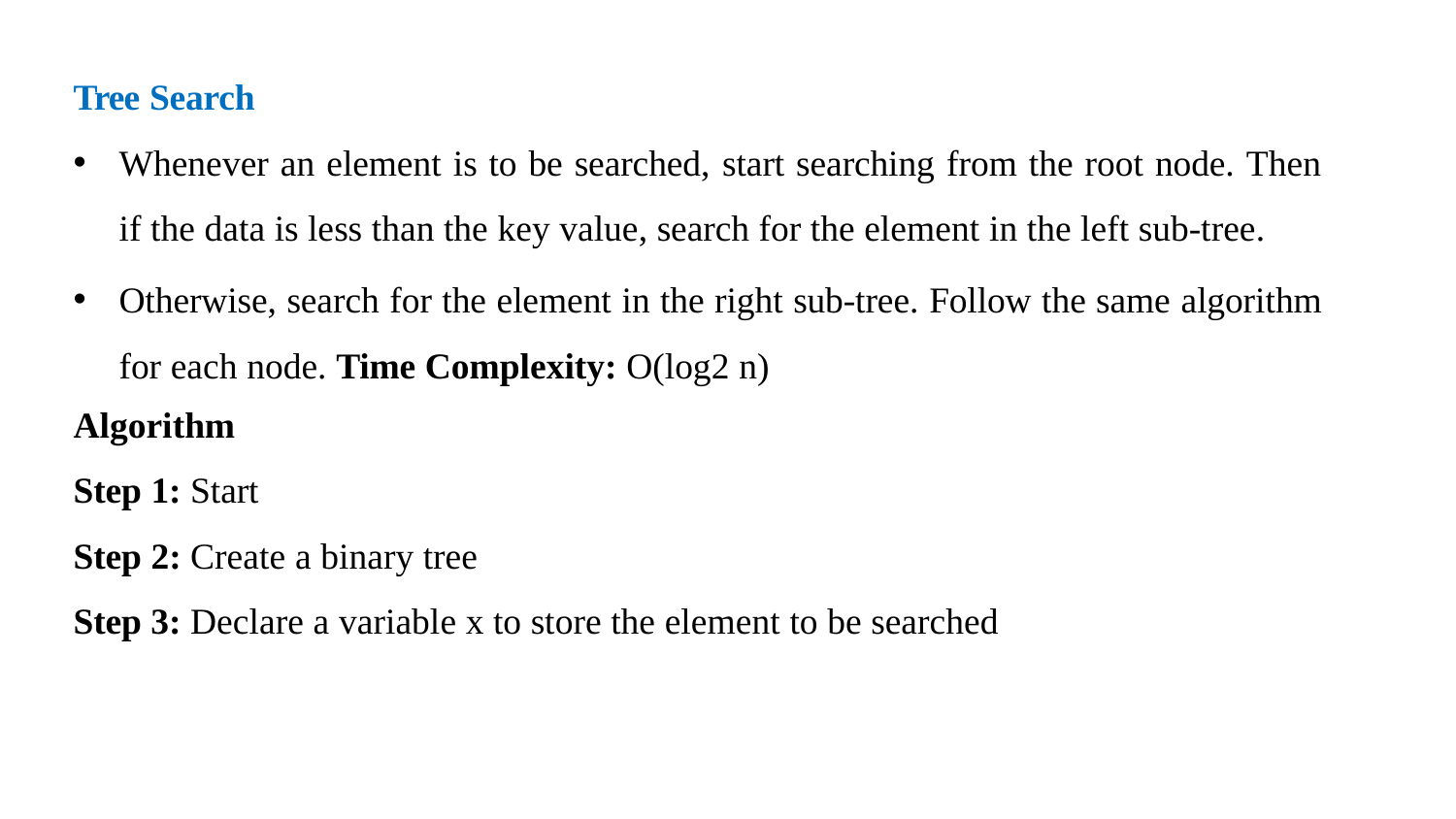

Tree Search
Whenever an element is to be searched, start searching from the root node. Then
if the data is less than the key value, search for the element in the left sub-tree.
Otherwise, search for the element in the right sub-tree. Follow the same algorithm  for each node. Time Complexity: O(log2 n)
Algorithm
Step 1: Start
Step 2: Create a binary tree
Step 3: Declare a variable x to store the element to be searched